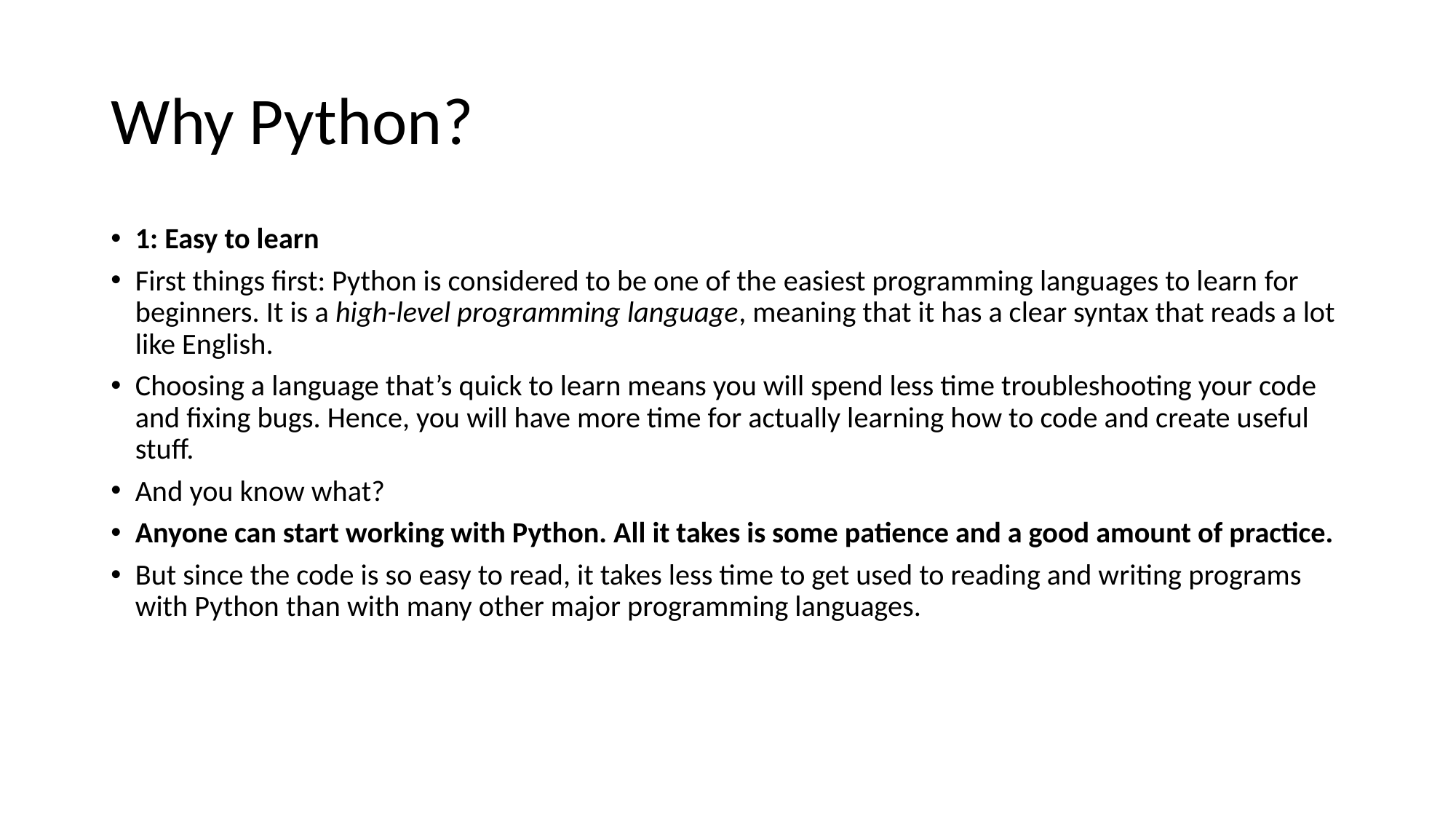

# Why Python?
1: Easy to learn
First things first: Python is considered to be one of the easiest programming languages to learn for beginners. It is a high-level programming language, meaning that it has a clear syntax that reads a lot like English.
Choosing a language that’s quick to learn means you will spend less time troubleshooting your code and fixing bugs. Hence, you will have more time for actually learning how to code and create useful stuff.
And you know what?
Anyone can start working with Python. All it takes is some patience and a good amount of practice.
But since the code is so easy to read, it takes less time to get used to reading and writing programs with Python than with many other major programming languages.